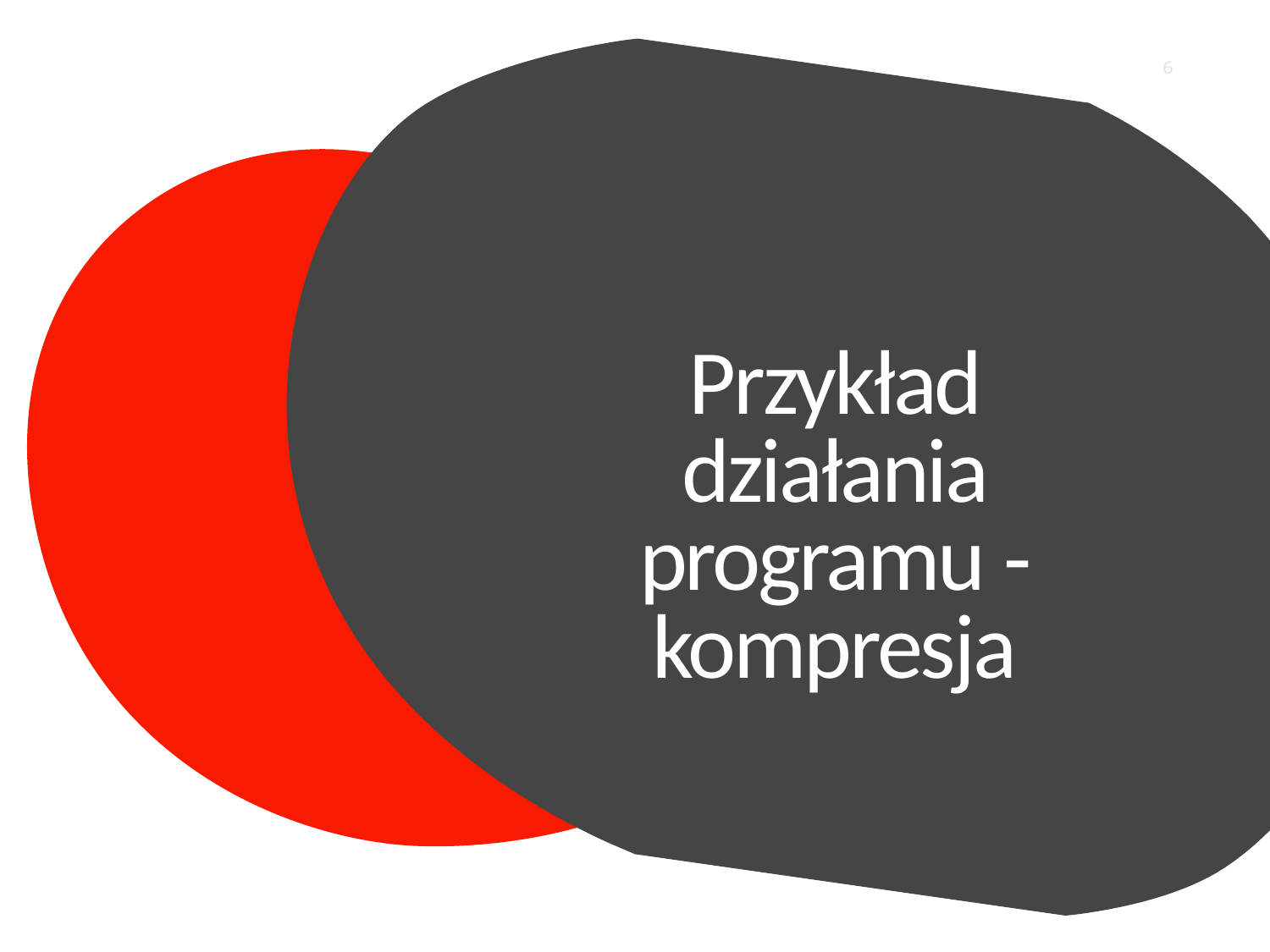

6

# Przykład działania programu - kompresja